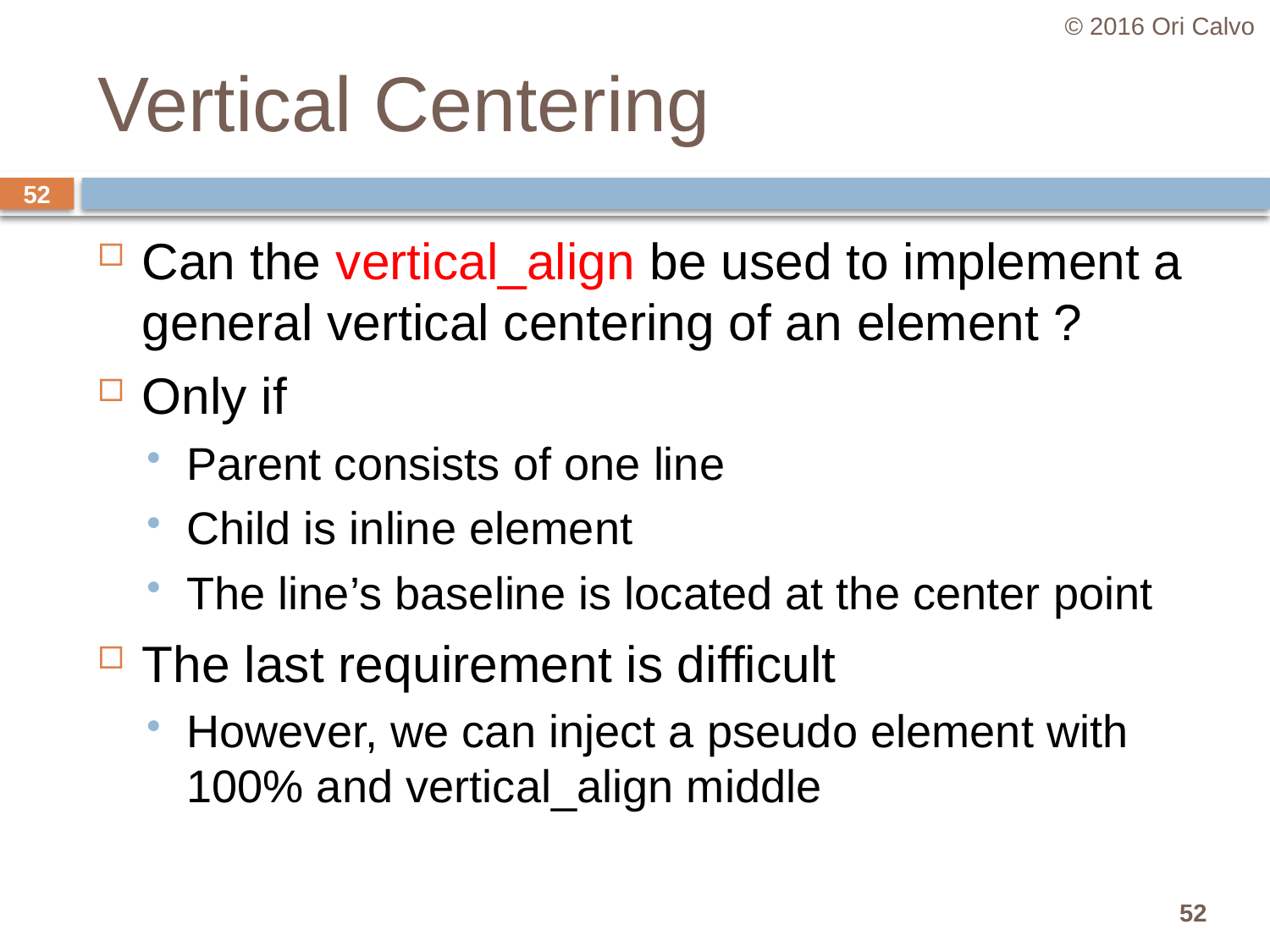

© 2016 Ori Calvo
# Vertical Centering
52
Can the vertical_align be used to implement a general vertical centering of an element ?
Only if
Parent consists of one line
Child is inline element
The line’s baseline is located at the center point
The last requirement is difficult
However, we can inject a pseudo element with 100% and vertical_align middle